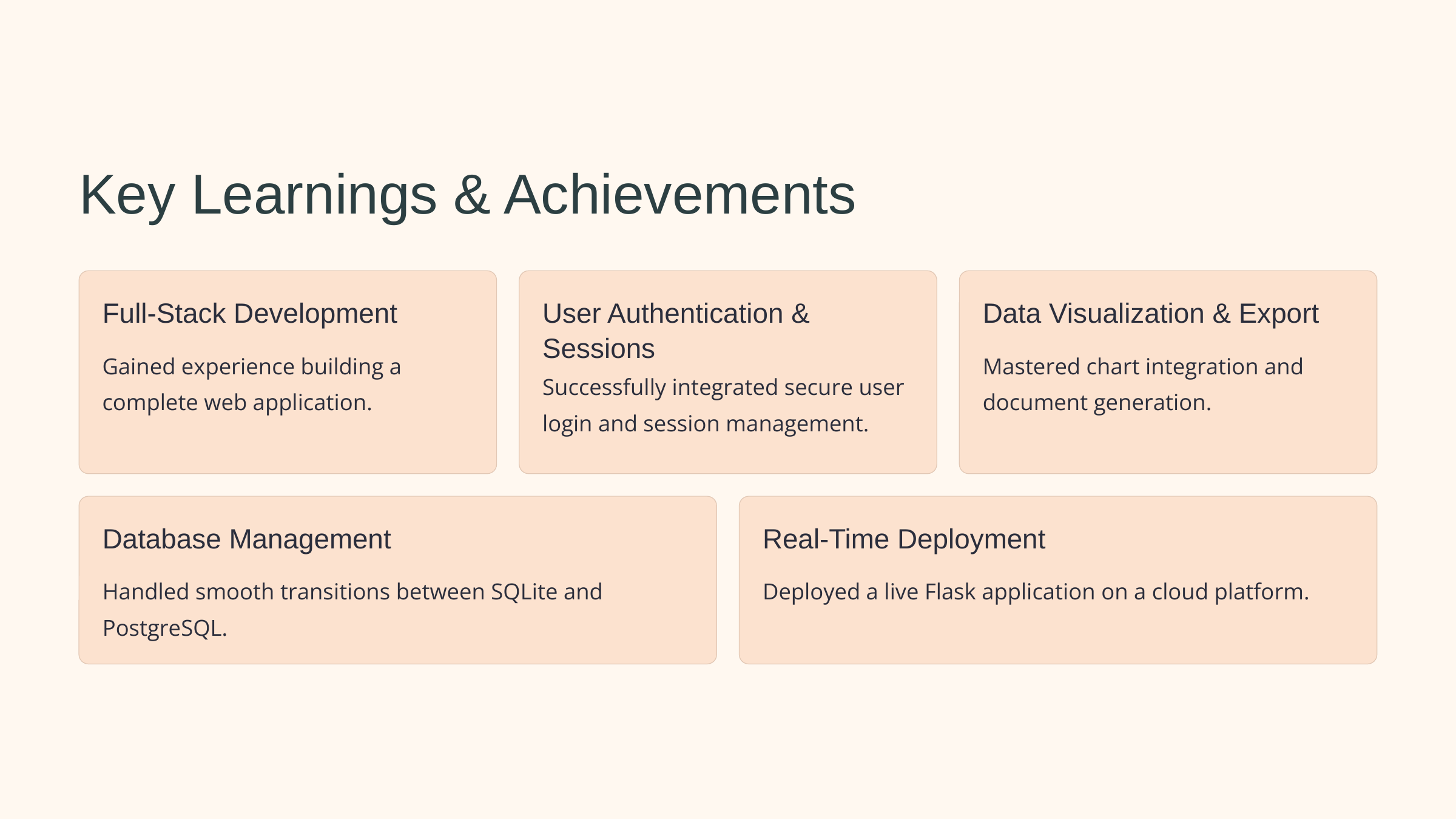

Key Learnings & Achievements

Full-Stack Development
User Authentication & Sessions
Data Visualization & Export
Gained experience building a complete web application.
Mastered chart integration and document generation.
Successfully integrated secure user login and session management.

Database Management
Real-Time Deployment
Handled smooth transitions between SQLite and PostgreSQL.
Deployed a live Flask application on a cloud platform.